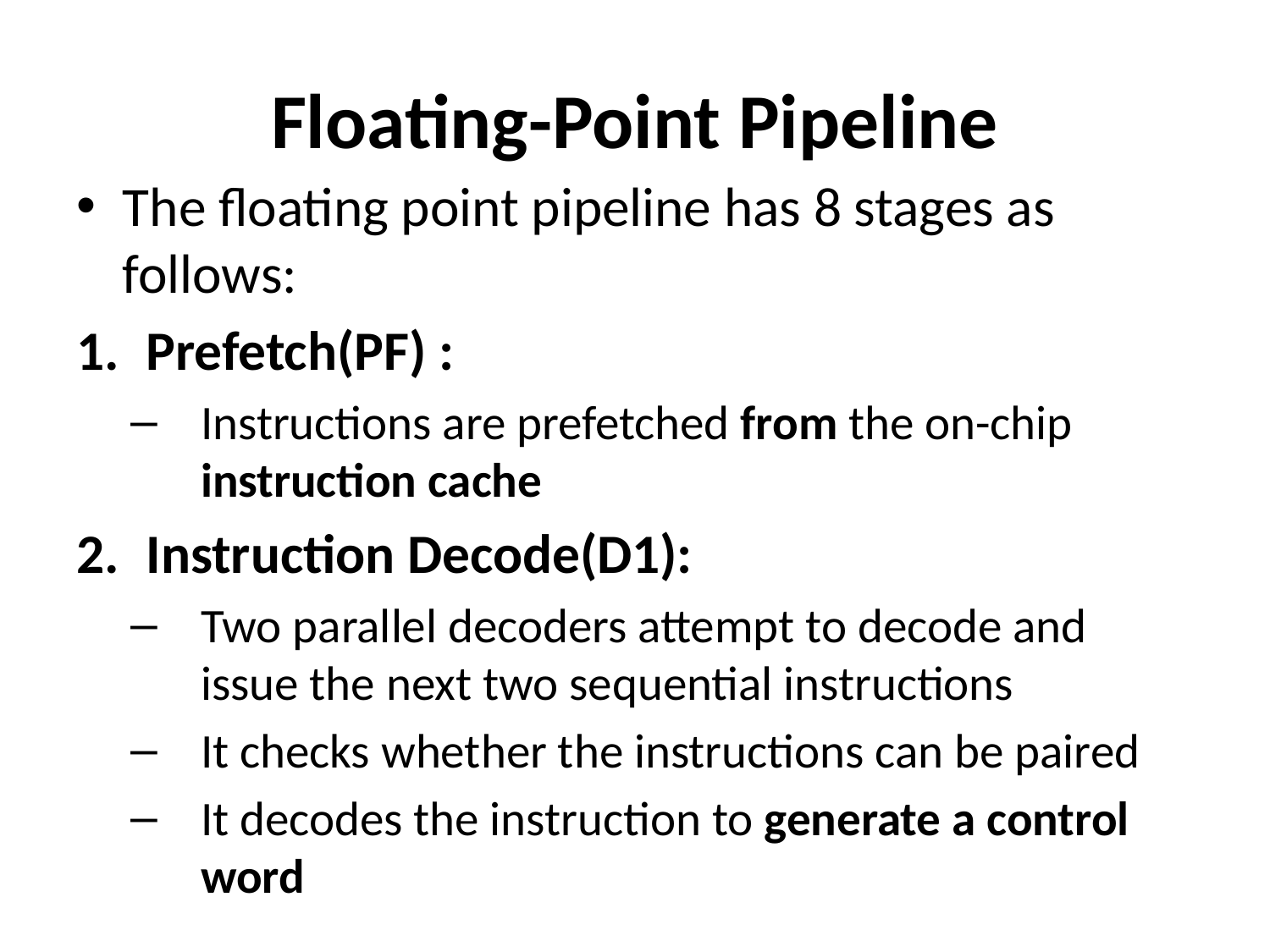

# Floating-Point Pipeline
The floating point pipeline has 8 stages as follows:
Prefetch(PF) :
Instructions are prefetched from the on-chip instruction cache
Instruction Decode(D1):
Two parallel decoders attempt to decode and issue the next two sequential instructions
It checks whether the instructions can be paired
It decodes the instruction to generate a control word